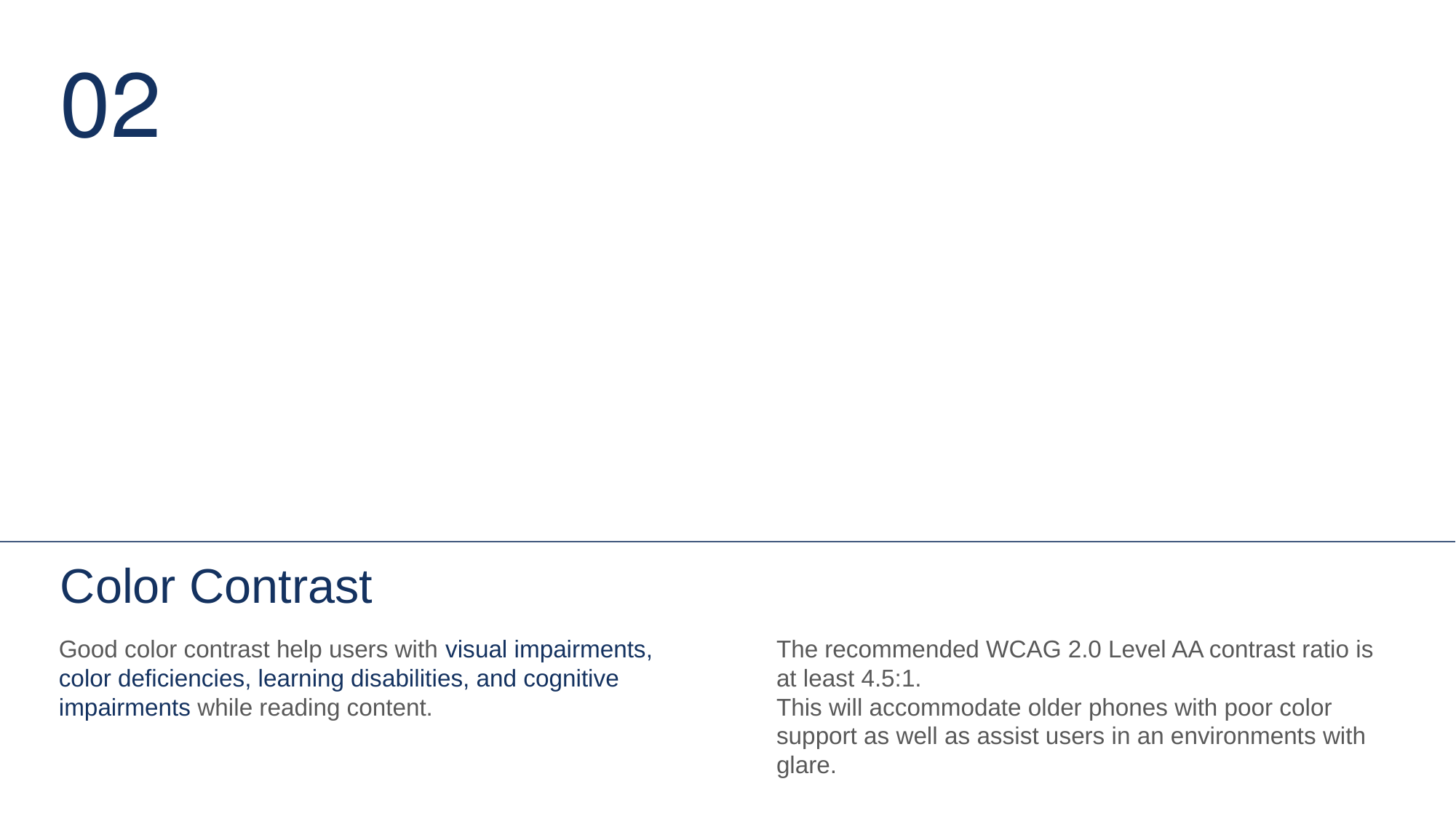

02
Color Contrast
Good color contrast help users with visual impairments, color deficiencies, learning disabilities, and cognitive impairments while reading content.
The recommended WCAG 2.0 Level AA contrast ratio is at least 4.5:1.
This will accommodate older phones with poor color support as well as assist users in an environments with glare.